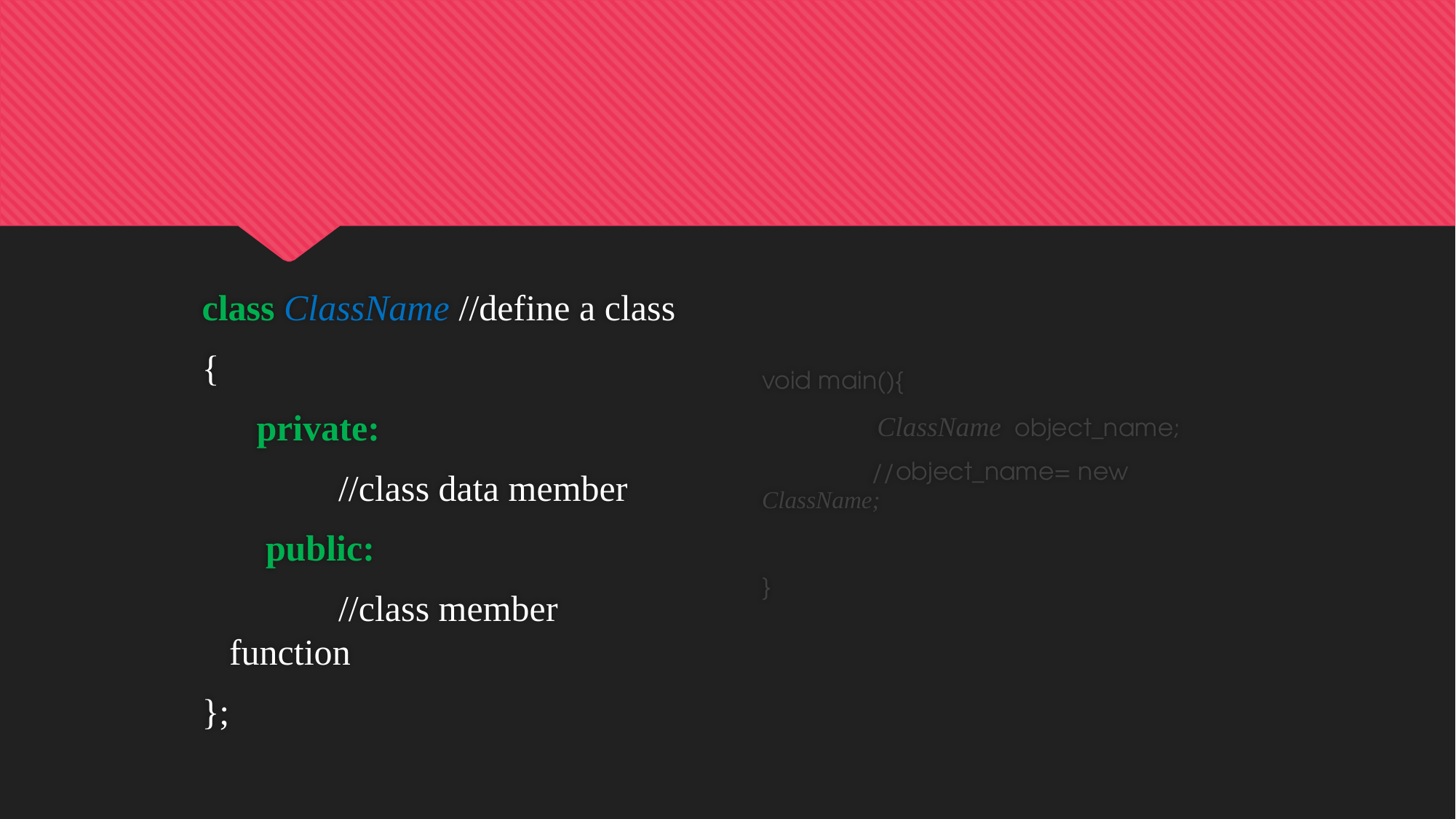

#
void main(){
	 ClassName  object_name;
	//object_name= new ClassName;

}
class ClassName //define a class
{
private:
		//class data member
	    public:
		//class member function
};